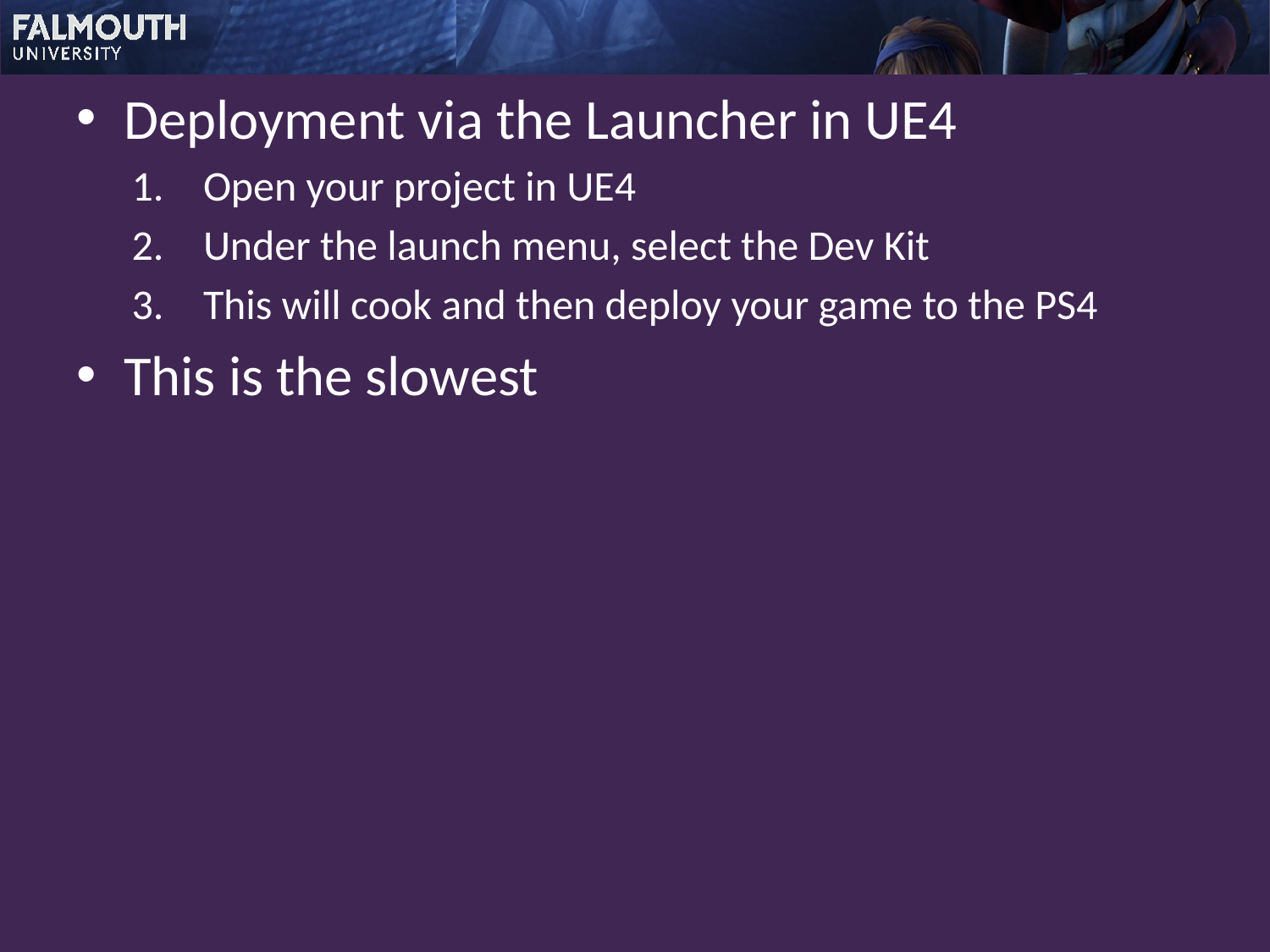

Deployment via the Launcher in UE4
Open your project in UE4
Under the launch menu, select the Dev Kit
This will cook and then deploy your game to the PS4
This is the slowest